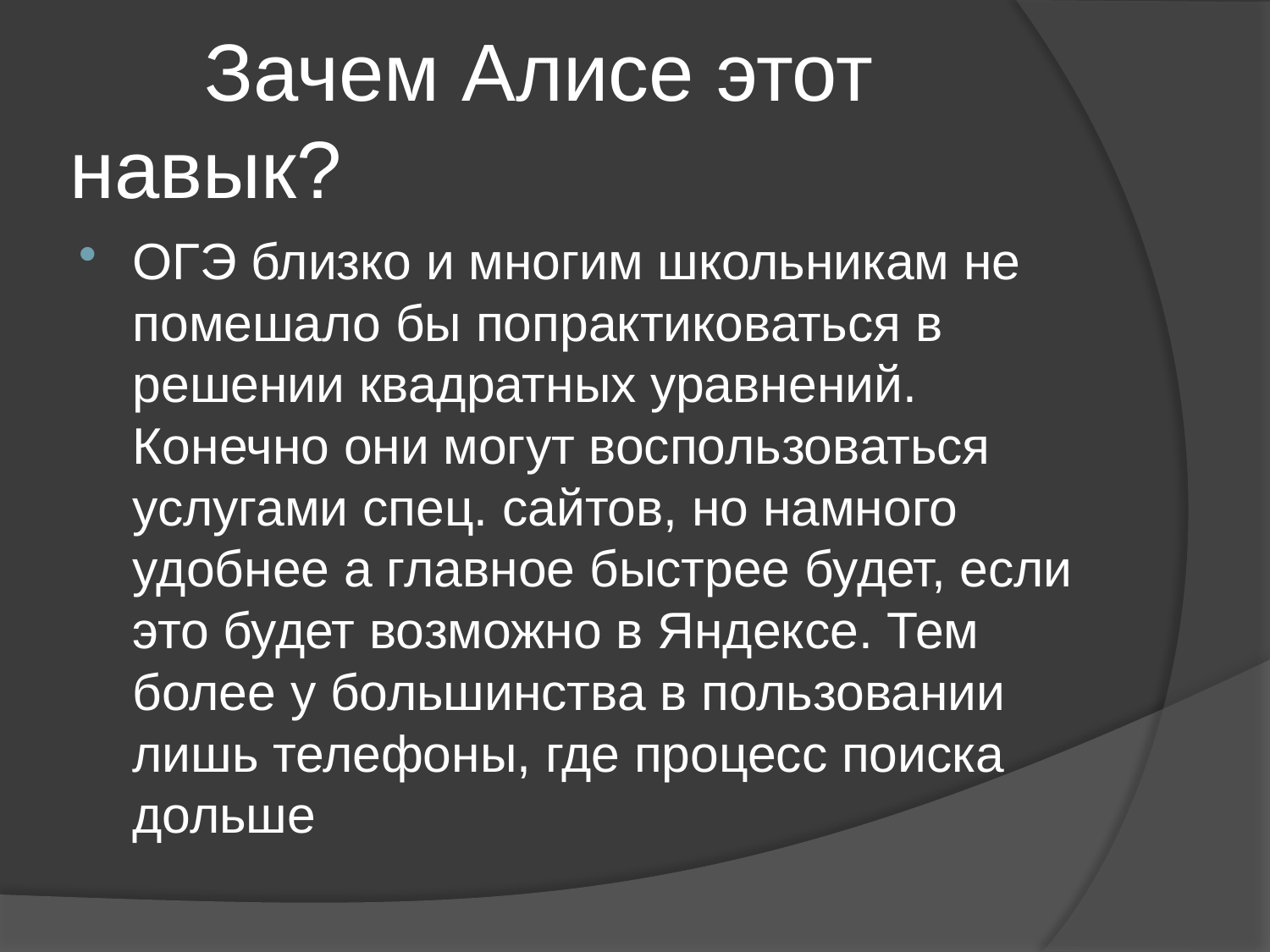

# Зачем Алисе этот навык?
ОГЭ близко и многим школьникам не помешало бы попрактиковаться в решении квадратных уравнений. Конечно они могут воспользоваться услугами спец. сайтов, но намного удобнее а главное быстрее будет, если это будет возможно в Яндексе. Тем более у большинства в пользовании лишь телефоны, где процесс поиска дольше